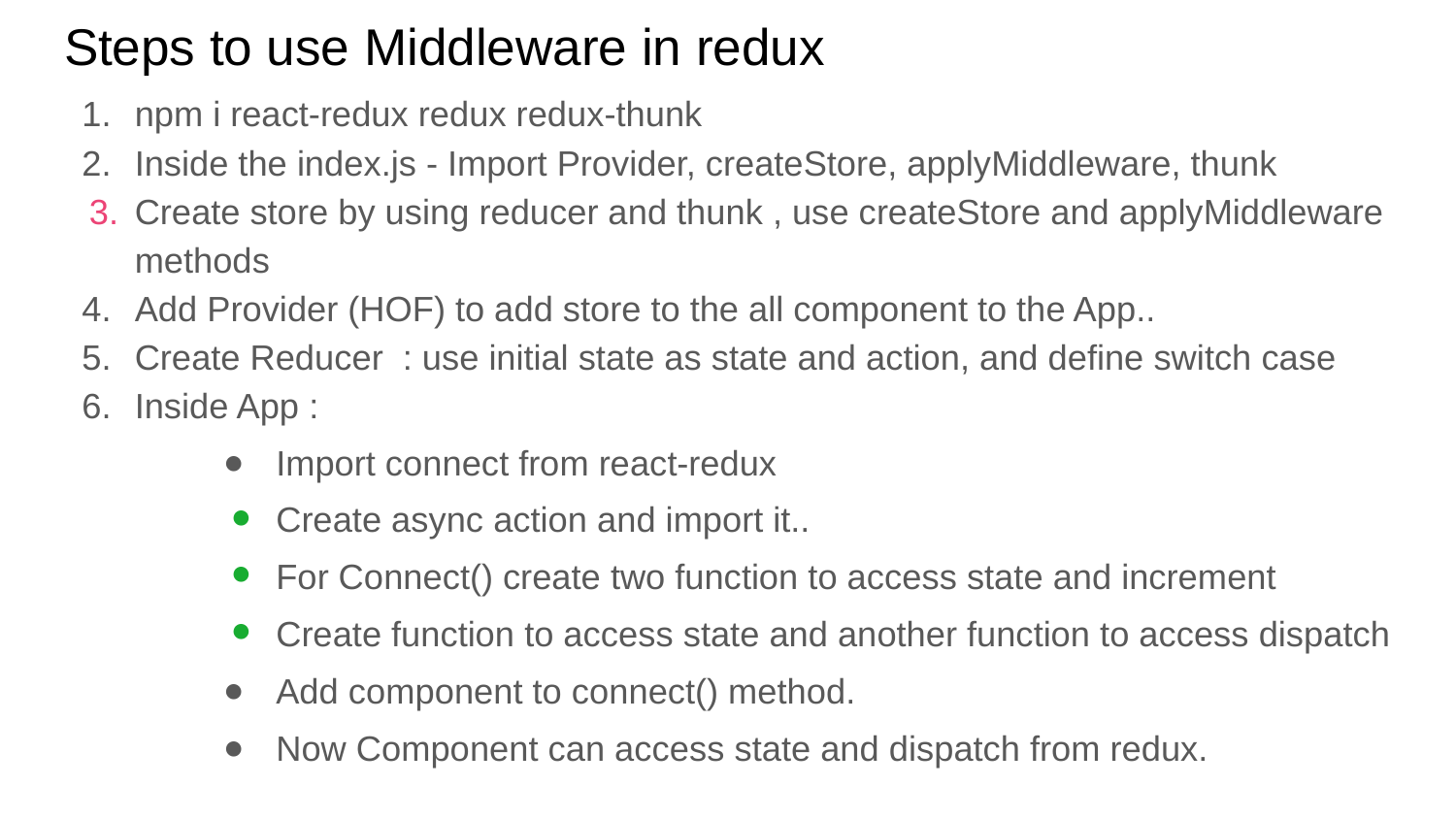

# Steps to use Middleware in redux
npm i react-redux redux redux-thunk
Inside the index.js - Import Provider, createStore, applyMiddleware, thunk
Create store by using reducer and thunk , use createStore and applyMiddleware methods
Add Provider (HOF) to add store to the all component to the App..
Create Reducer  : use initial state as state and action, and define switch case
Inside App :
Import connect from react-redux
Create async action and import it..
For Connect() create two function to access state and increment
Create function to access state and another function to access dispatch
Add component to connect() method.
Now Component can access state and dispatch from redux.